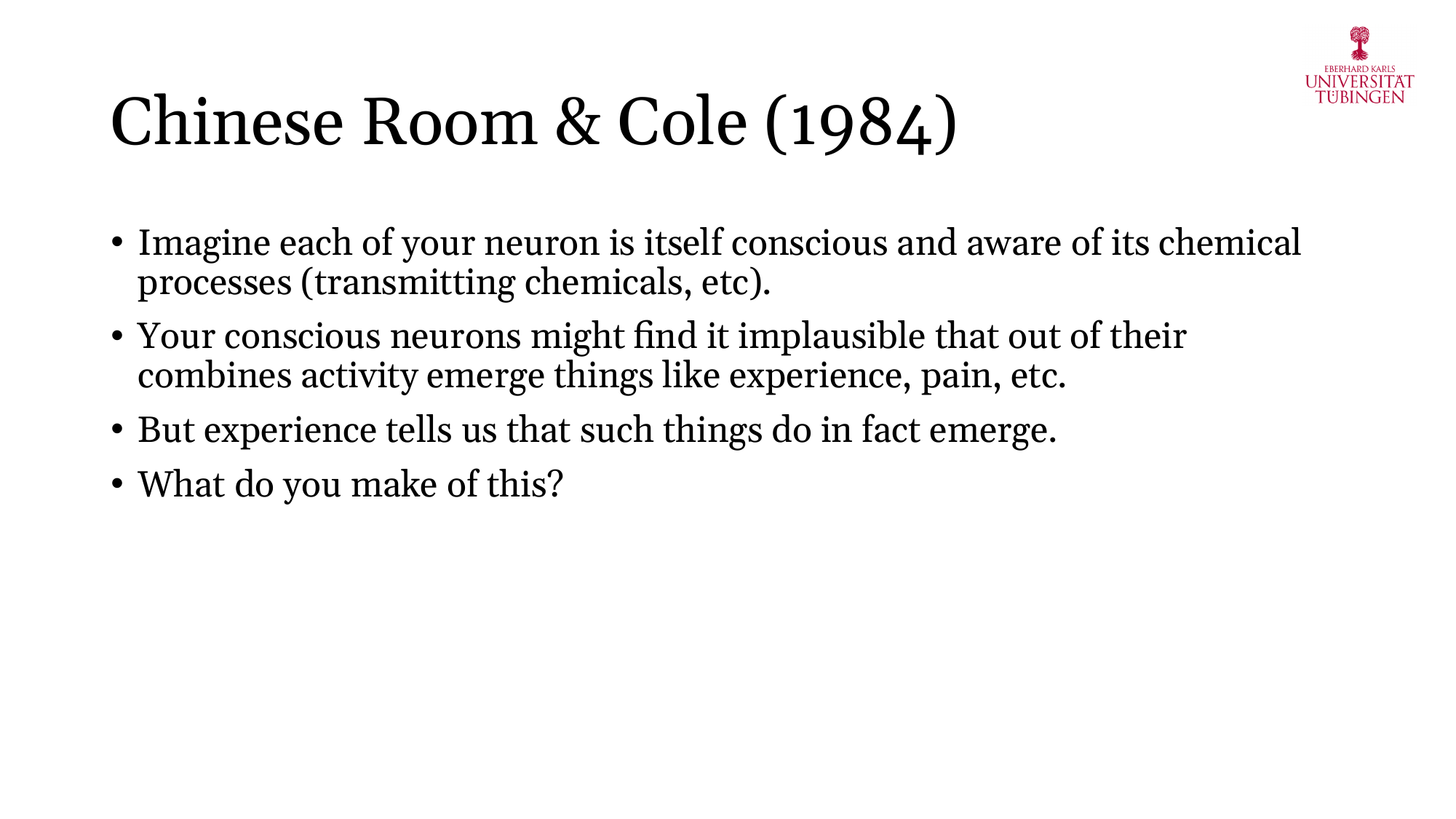

# Chinese Room & Cole (1984)
Imagine each of your neuron is itself conscious and aware of its chemical processes (transmitting chemicals, etc).
Your conscious neurons might find it implausible that out of their combines activity emerge things like experience, pain, etc.
But experience tells us that such things do in fact emerge.
What do you make of this?